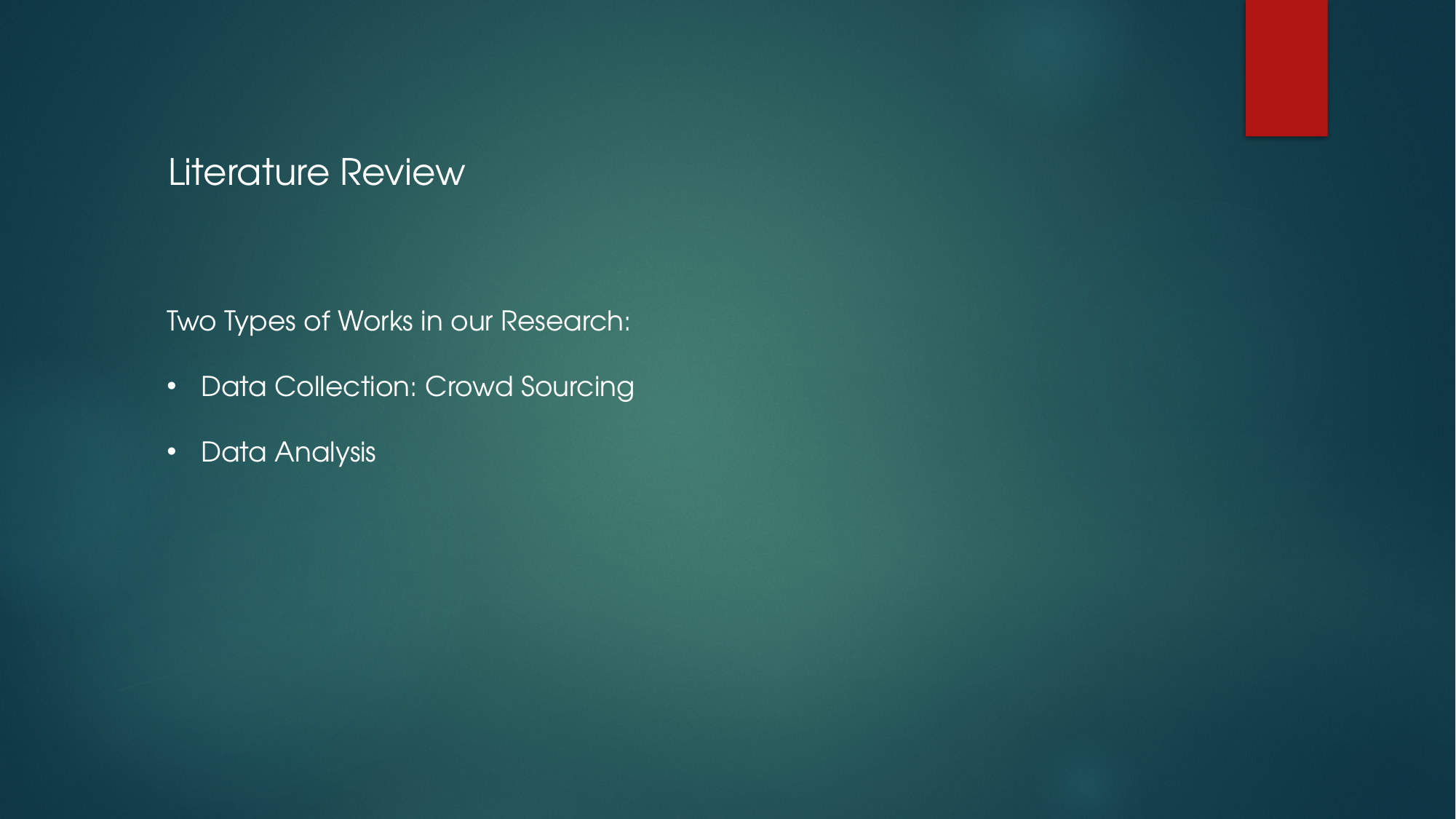

Literature Review
Two Types of Works in our Research:

Data Collection: Crowd Sourcing

Data Analysis